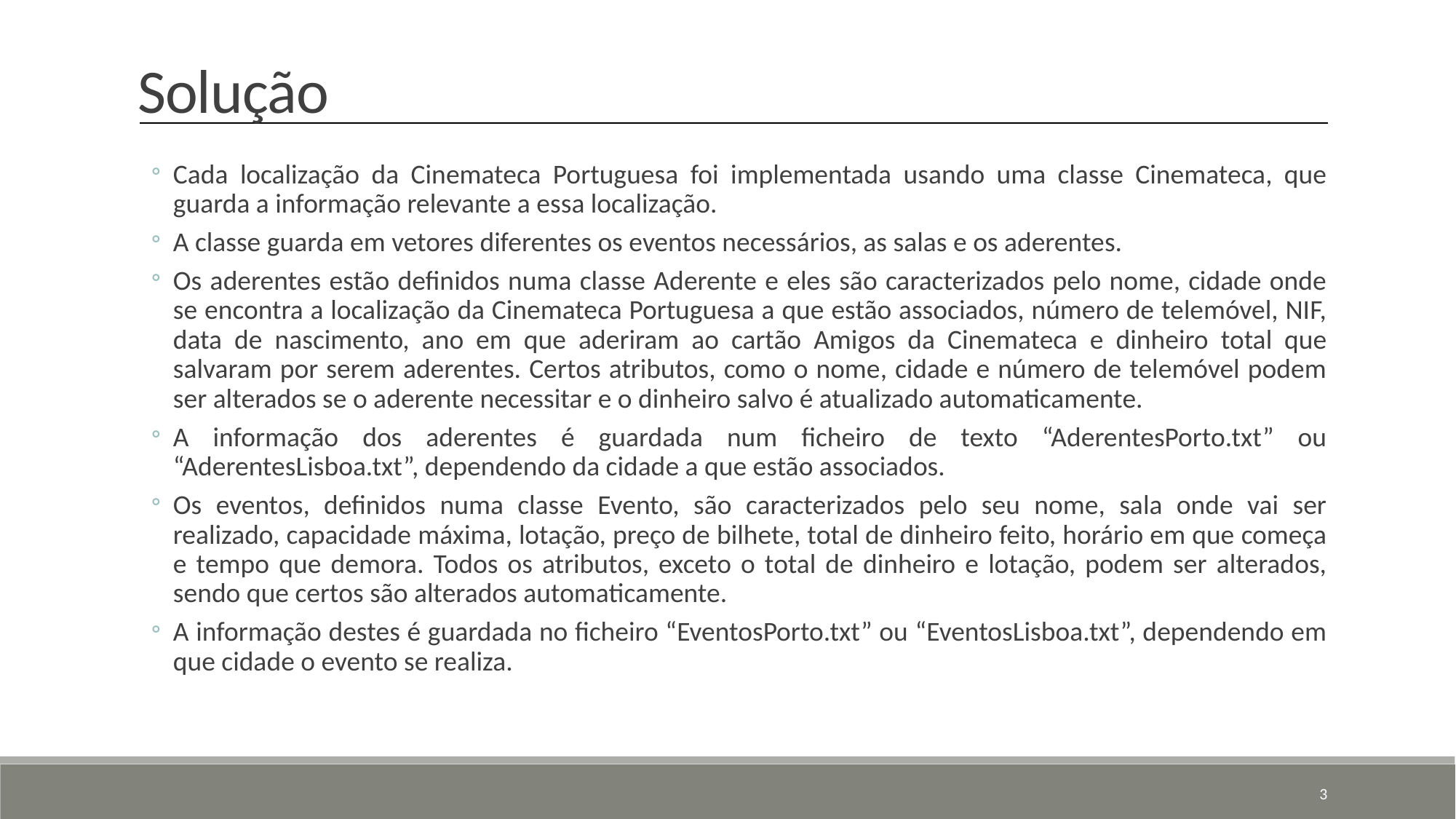

Solução
Cada localização da Cinemateca Portuguesa foi implementada usando uma classe Cinemateca, que guarda a informação relevante a essa localização.
A classe guarda em vetores diferentes os eventos necessários, as salas e os aderentes.
Os aderentes estão definidos numa classe Aderente e eles são caracterizados pelo nome, cidade onde se encontra a localização da Cinemateca Portuguesa a que estão associados, número de telemóvel, NIF, data de nascimento, ano em que aderiram ao cartão Amigos da Cinemateca e dinheiro total que salvaram por serem aderentes. Certos atributos, como o nome, cidade e número de telemóvel podem ser alterados se o aderente necessitar e o dinheiro salvo é atualizado automaticamente.
A informação dos aderentes é guardada num ficheiro de texto “AderentesPorto.txt” ou “AderentesLisboa.txt”, dependendo da cidade a que estão associados.
Os eventos, definidos numa classe Evento, são caracterizados pelo seu nome, sala onde vai ser realizado, capacidade máxima, lotação, preço de bilhete, total de dinheiro feito, horário em que começa e tempo que demora. Todos os atributos, exceto o total de dinheiro e lotação, podem ser alterados, sendo que certos são alterados automaticamente.
A informação destes é guardada no ficheiro “EventosPorto.txt” ou “EventosLisboa.txt”, dependendo em que cidade o evento se realiza.
3